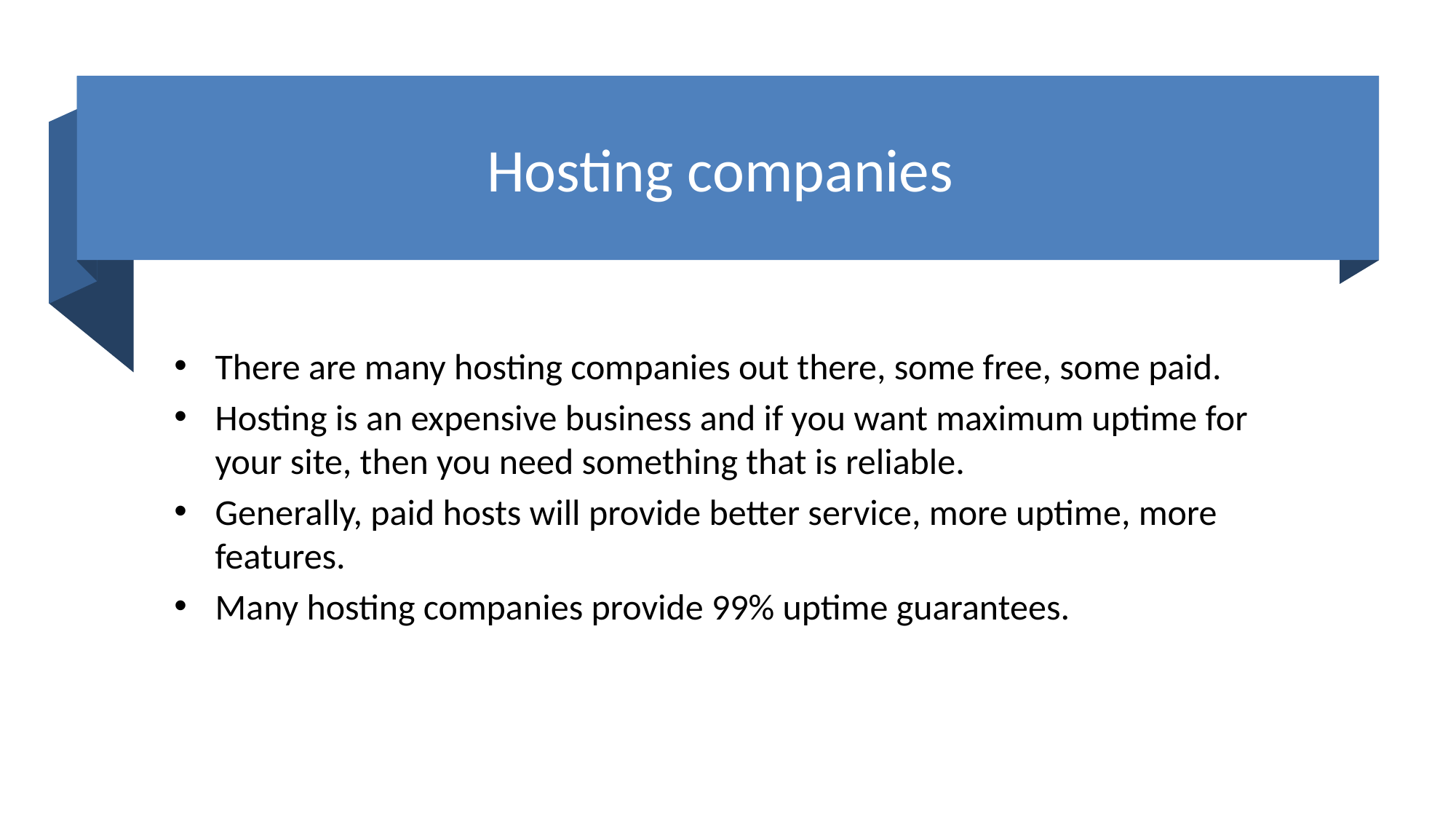

# Hosting companies

There are many hosting companies out there, some free, some paid.
Hosting is an expensive business and if you want maximum uptime for your site, then you need something that is reliable.
Generally, paid hosts will provide better service, more uptime, more features.
Many hosting companies provide 99% uptime guarantees.